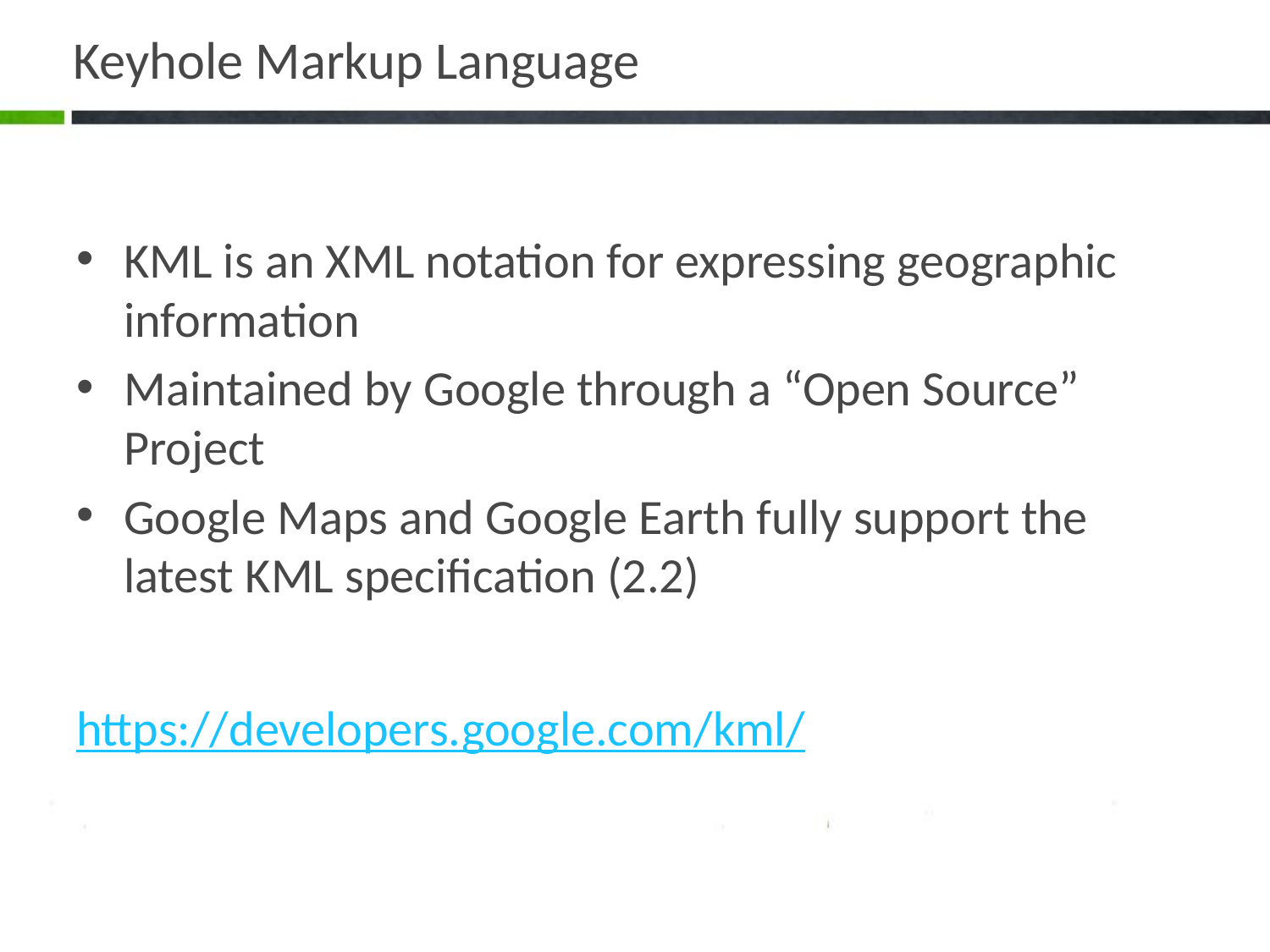

# Keyhole Markup Language
KML is an XML notation for expressing geographic information
Maintained by Google through a “Open Source” Project
Google Maps and Google Earth fully support the latest KML specification (2.2)

https://developers.google.com/kml/